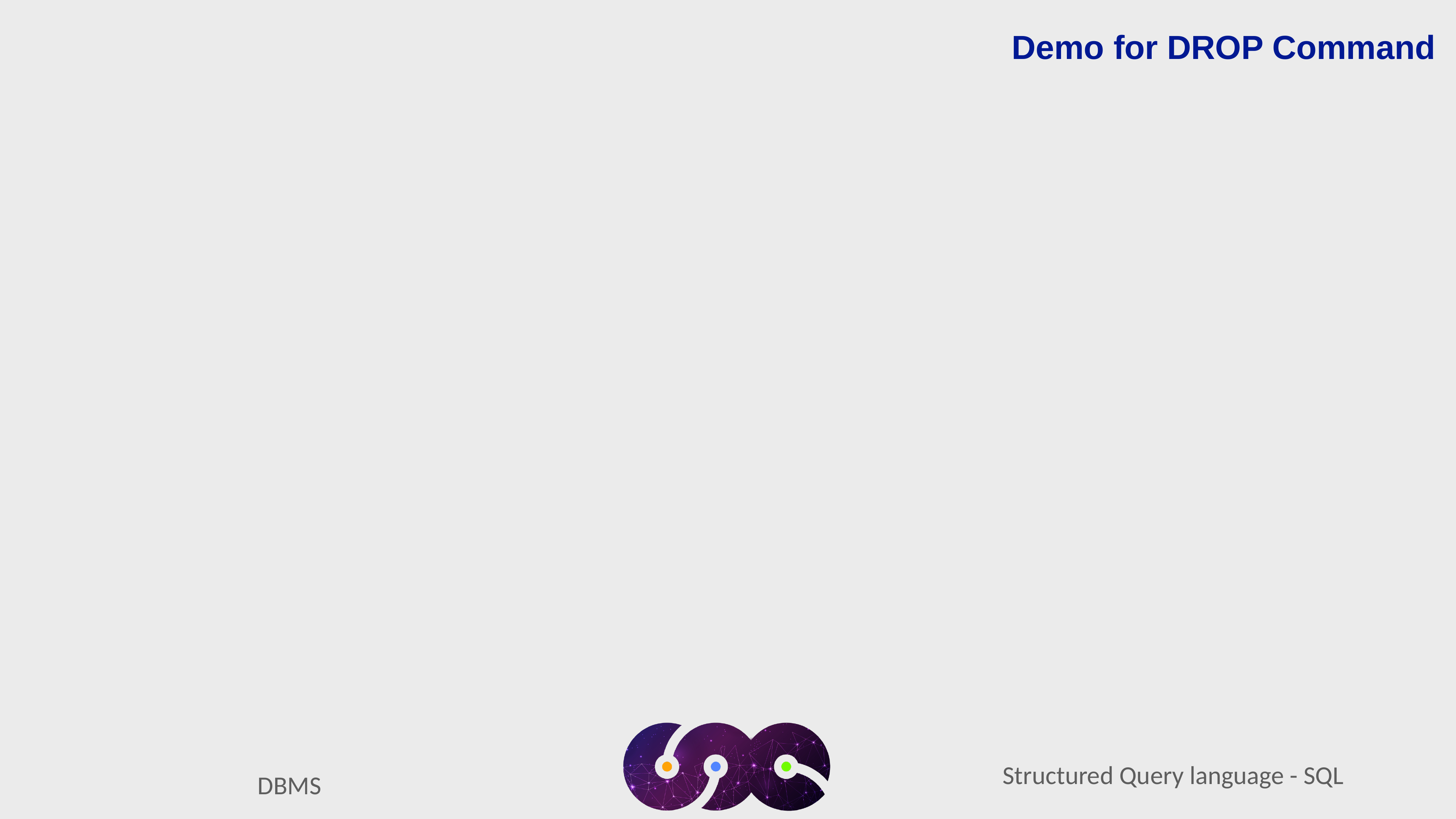

Demo for DROP Command

Structured Query language - SQL